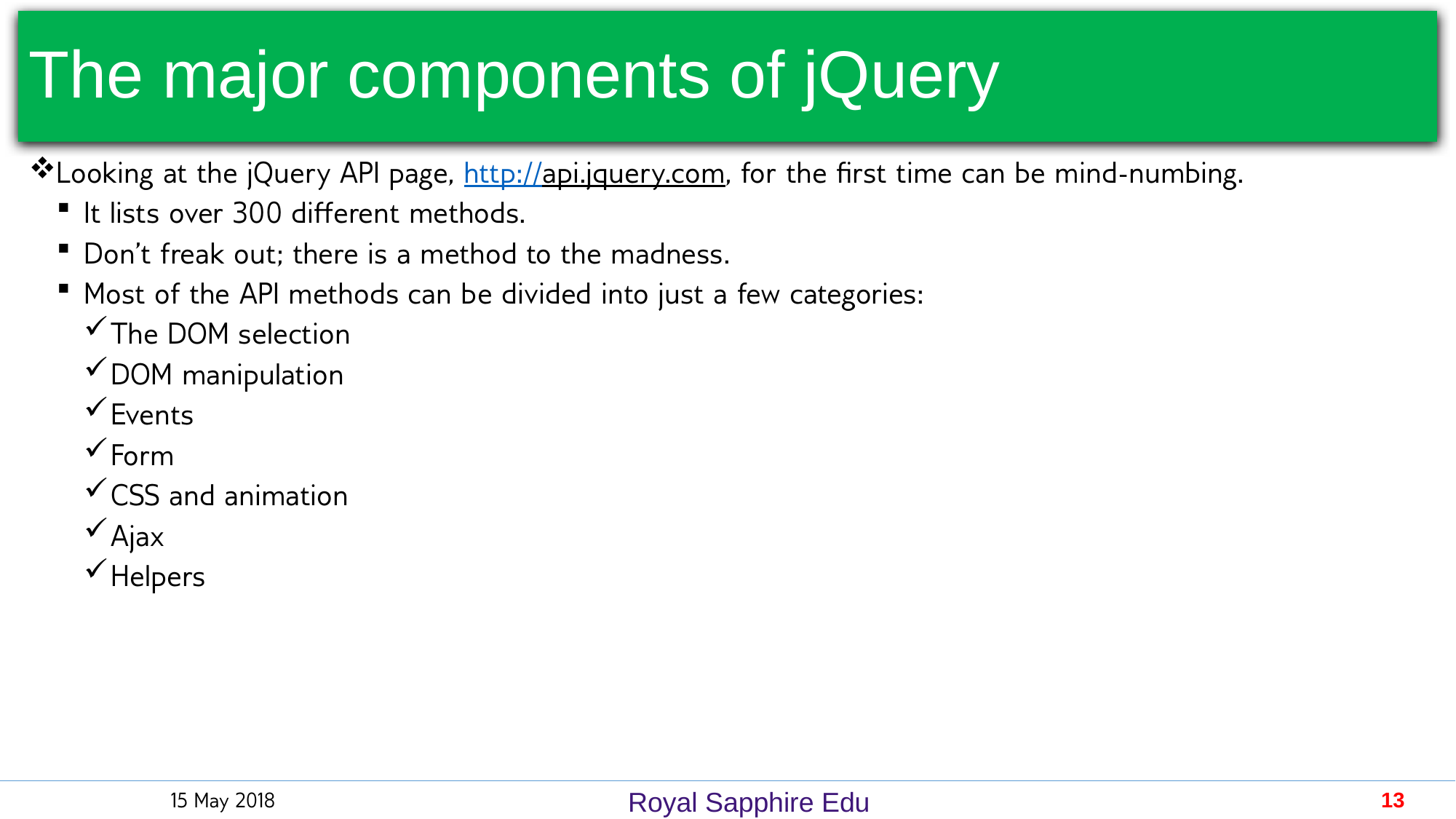

# The major components of jQuery
Looking at the jQuery API page, http://api.jquery.com, for the first time can be mind-numbing.
It lists over 300 different methods.
Don’t freak out; there is a method to the madness.
Most of the API methods can be divided into just a few categories:
The DOM selection
DOM manipulation
Events
Form
CSS and animation
Ajax
Helpers
15 May 2018
13